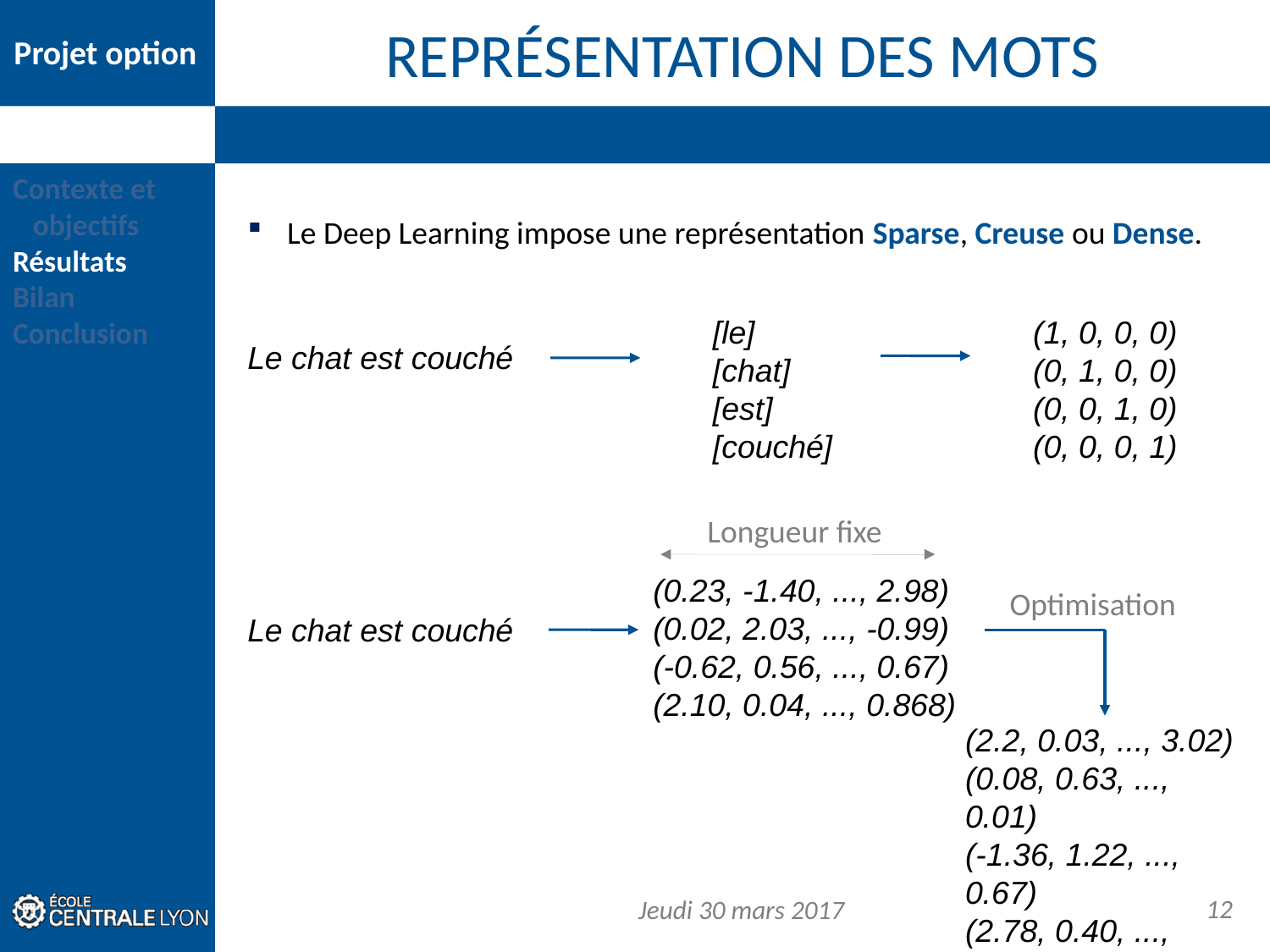

# représentation des mots
Le Deep Learning impose une représentation Sparse, Creuse ou Dense.

[le]
[chat]
[est]
[couché]
(1, 0, 0, 0)
(0, 1, 0, 0)
(0, 0, 1, 0)
(0, 0, 0, 1)
Le chat est couché

Longueur fixe

(0.23, -1.40, ..., 2.98)
(0.02, 2.03, ..., -0.99)
(-0.62, 0.56, ..., 0.67)
(2.10, 0.04, ..., 0.868)
Optimisation
Le chat est couché

(2.2, 0.03, ..., 3.02)
(0.08, 0.63, ..., 0.01)
(-1.36, 1.22, ..., 0.67)
(2.78, 0.40, ..., 0.57)